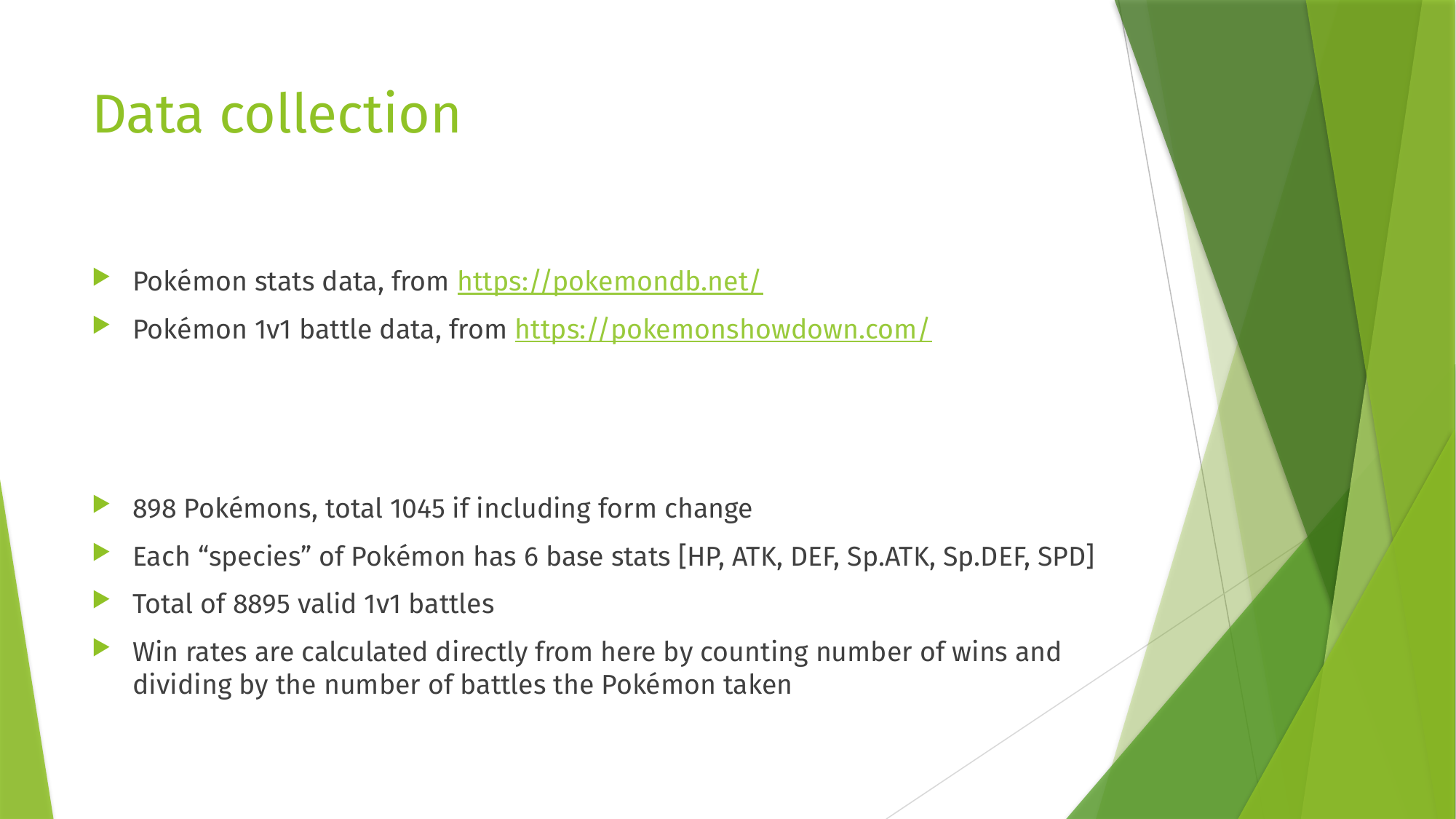

# Data collection
Pokémon stats data, from https://pokemondb.net/
Pokémon 1v1 battle data, from https://pokemonshowdown.com/
898 Pokémons, total 1045 if including form change
Each “species” of Pokémon has 6 base stats [HP, ATK, DEF, Sp.ATK, Sp.DEF, SPD]
Total of 8895 valid 1v1 battles
Win rates are calculated directly from here by counting number of wins and dividing by the number of battles the Pokémon taken